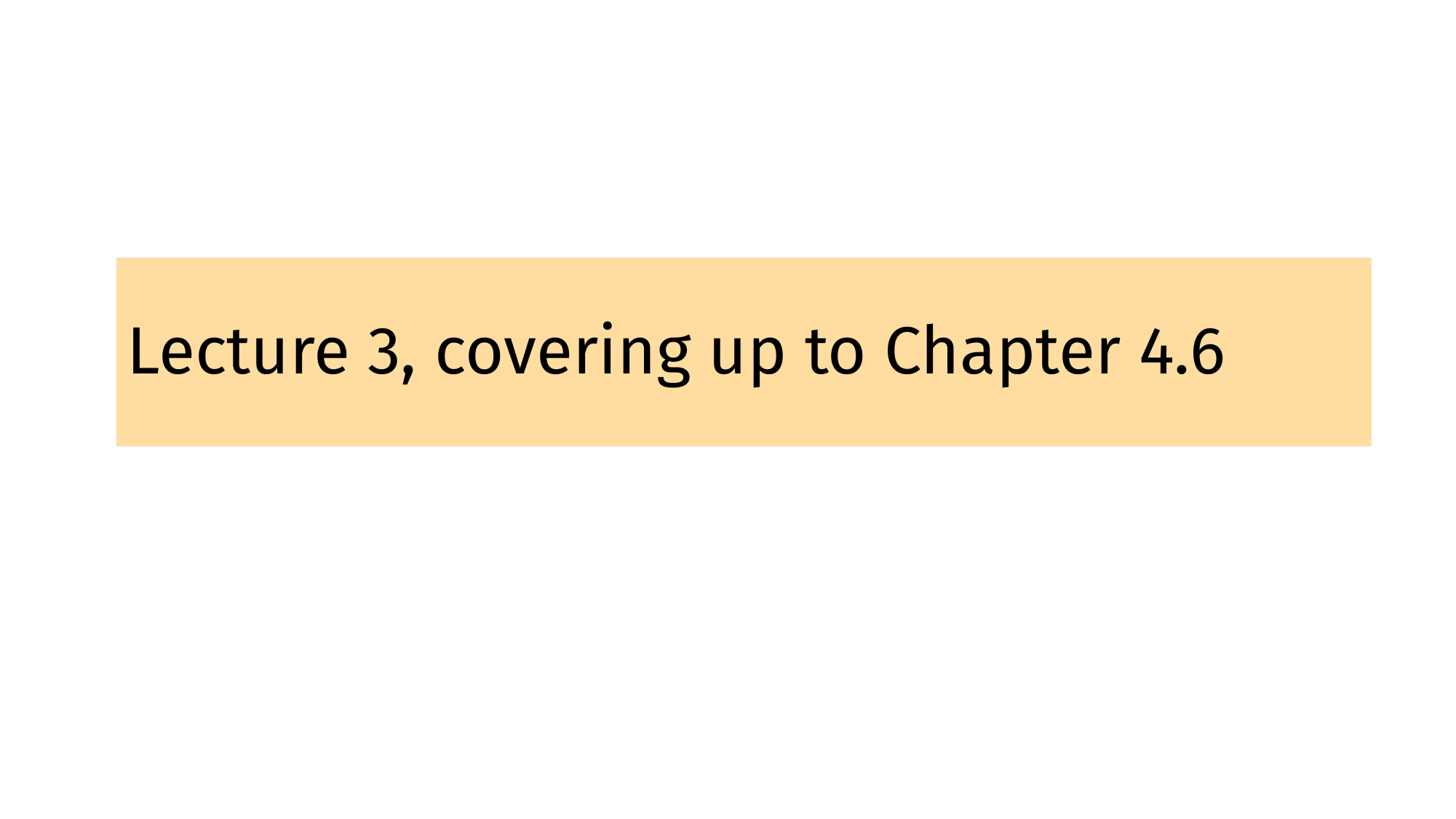

# Lecture 3, covering up to Chapter 4.6